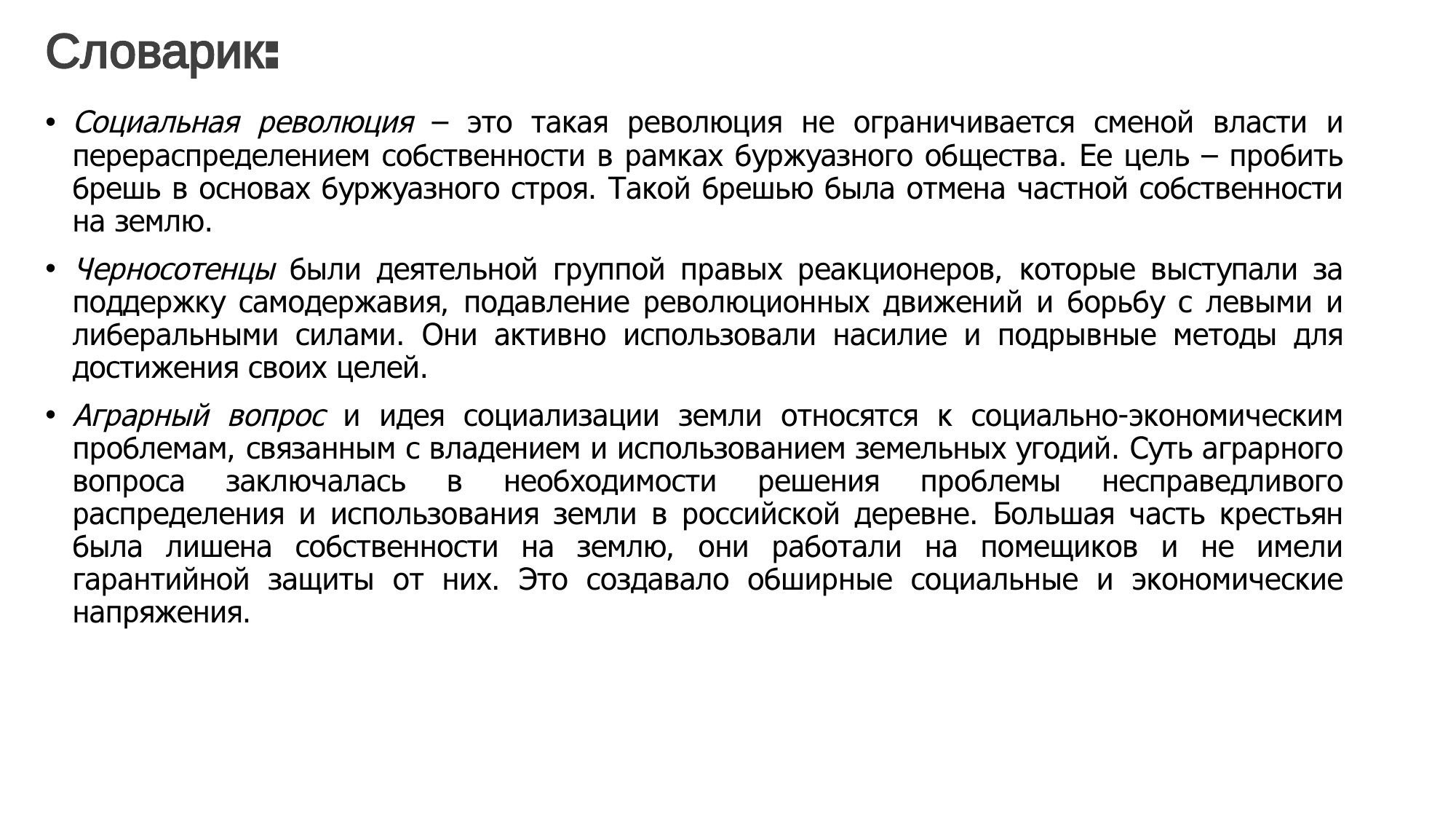

# Словарик:
Социальная революция – это такая революция не ограничивается сменой власти и перераспределением собственности в рамках буржуазного общества. Ее цель – пробить брешь в основах буржуазного строя. Такой брешью была отмена частной собственности на землю.
Черносотенцы были деятельной группой правых реакционеров, которые выступали за поддержку самодержавия, подавление революционных движений и борьбу с левыми и либеральными силами. Они активно использовали насилие и подрывные методы для достижения своих целей.
Аграрный вопрос и идея социализации земли относятся к социально-экономическим проблемам, связанным с владением и использованием земельных угодий. Суть аграрного вопроса заключалась в необходимости решения проблемы несправедливого распределения и использования земли в российской деревне. Большая часть крестьян была лишена собственности на землю, они работали на помещиков и не имели гарантийной защиты от них. Это создавало обширные социальные и экономические напряжения.